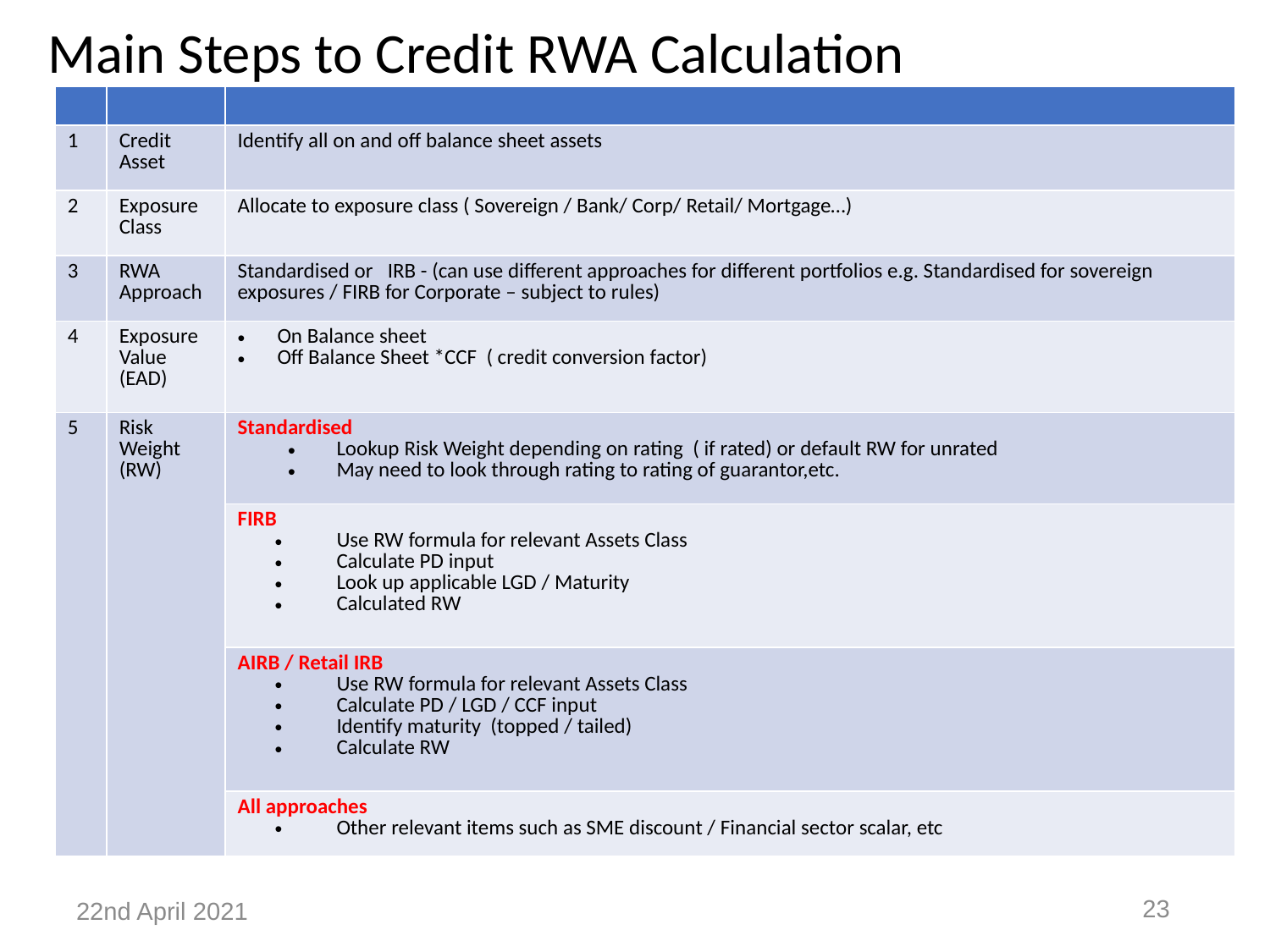

# Main Steps to Credit RWA Calculation
|  |  |  |
| --- | --- | --- |
| 1 | Credit Asset | Identify all on and off balance sheet assets |
| 2 | Exposure Class | Allocate to exposure class ( Sovereign / Bank/ Corp/ Retail/ Mortgage…) |
| 3 | RWA Approach | Standardised or IRB - (can use different approaches for different portfolios e.g. Standardised for sovereign exposures / FIRB for Corporate – subject to rules) |
| 4 | Exposure Value (EAD) | On Balance sheet Off Balance Sheet \*CCF ( credit conversion factor) |
| 5 | Risk Weight (RW) | Standardised Lookup Risk Weight depending on rating ( if rated) or default RW for unrated May need to look through rating to rating of guarantor,etc. |
|  |  | FIRB Use RW formula for relevant Assets Class Calculate PD input Look up applicable LGD / Maturity Calculated RW |
|  |  | AIRB / Retail IRB Use RW formula for relevant Assets Class Calculate PD / LGD / CCF input Identify maturity (topped / tailed) Calculate RW |
|  |  | All approaches Other relevant items such as SME discount / Financial sector scalar, etc |
23
22nd April 2021